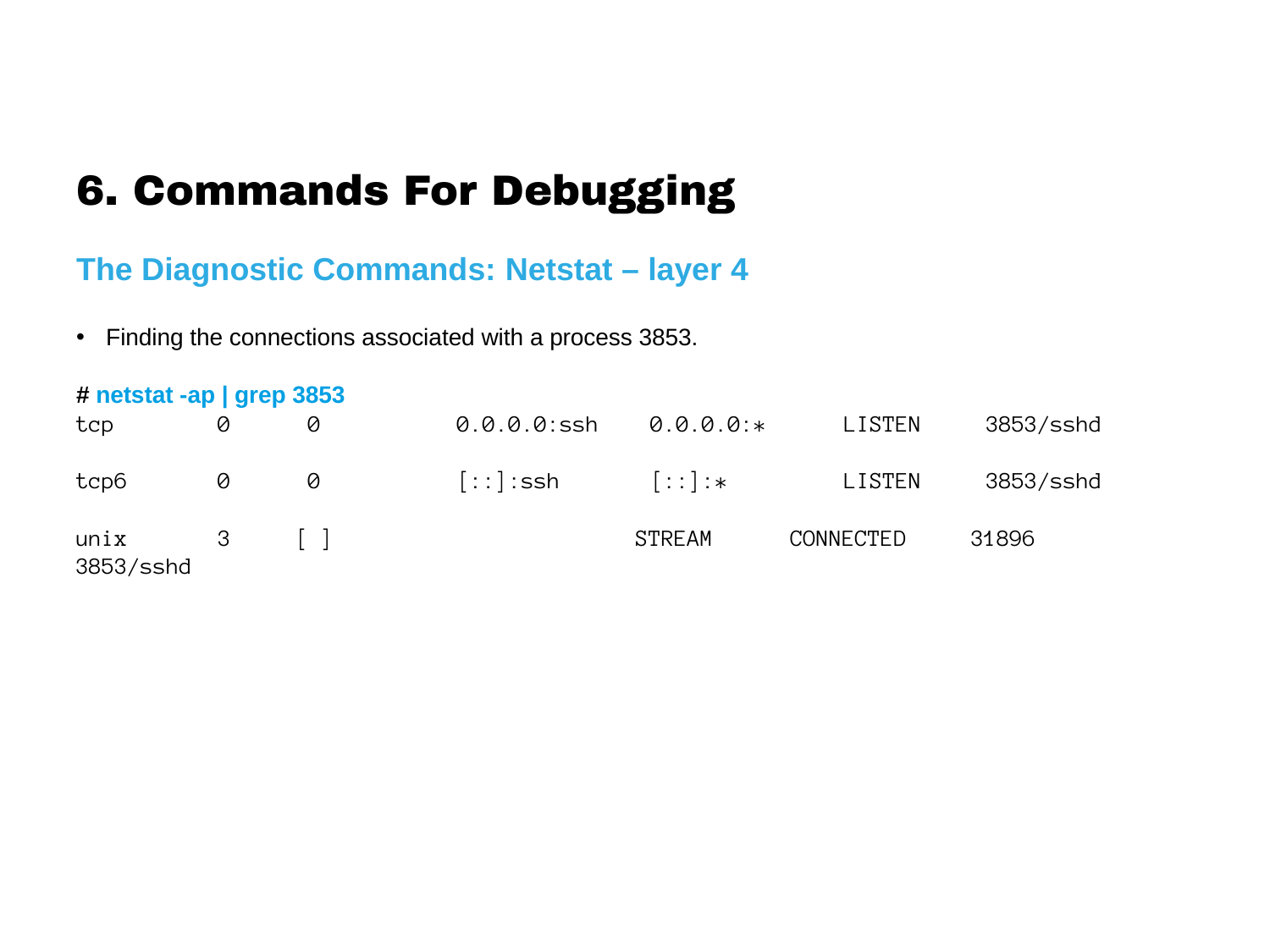

# 6. Commands For Debugging
The Diagnostic Commands: Netstat – layer 4
Finding the connections associated with a process 3853.

# netstat -ap | grep 3853
tcp        0      0 	0.0.0.0:ssh    0.0.0.0:*      LISTEN     3853/sshd
tcp6       0      0 	[::]:ssh       [::]:*         LISTEN     3853/sshd
unix       3     [ ]         		    STREAM      CONNECTED     31896  	3853/sshd